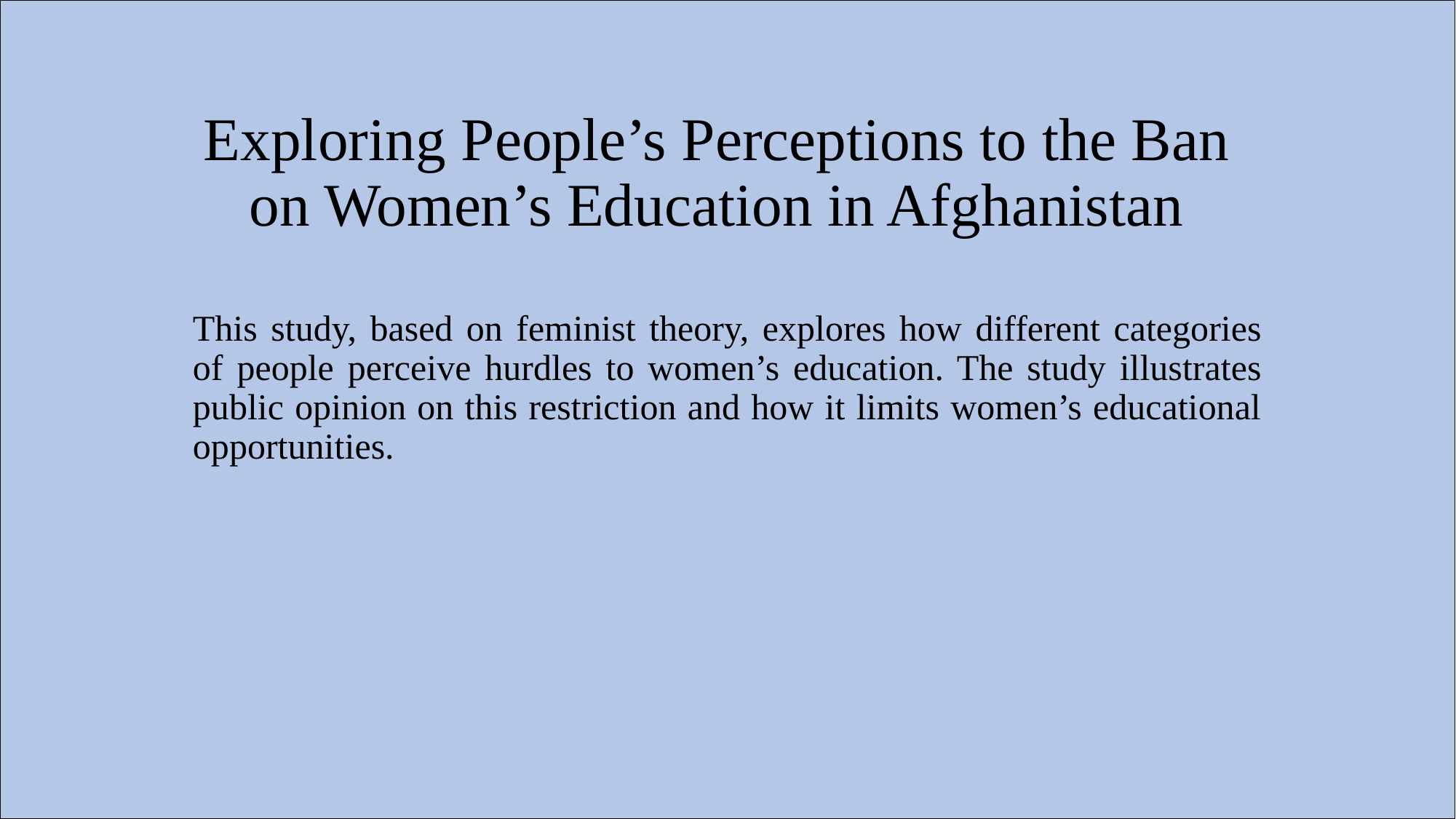

# Exploring People’s Perceptions to the Ban on Women’s Education in Afghanistan
This study, based on feminist theory, explores how different categories of people perceive hurdles to women’s education. The study illustrates public opinion on this restriction and how it limits women’s educational opportunities.